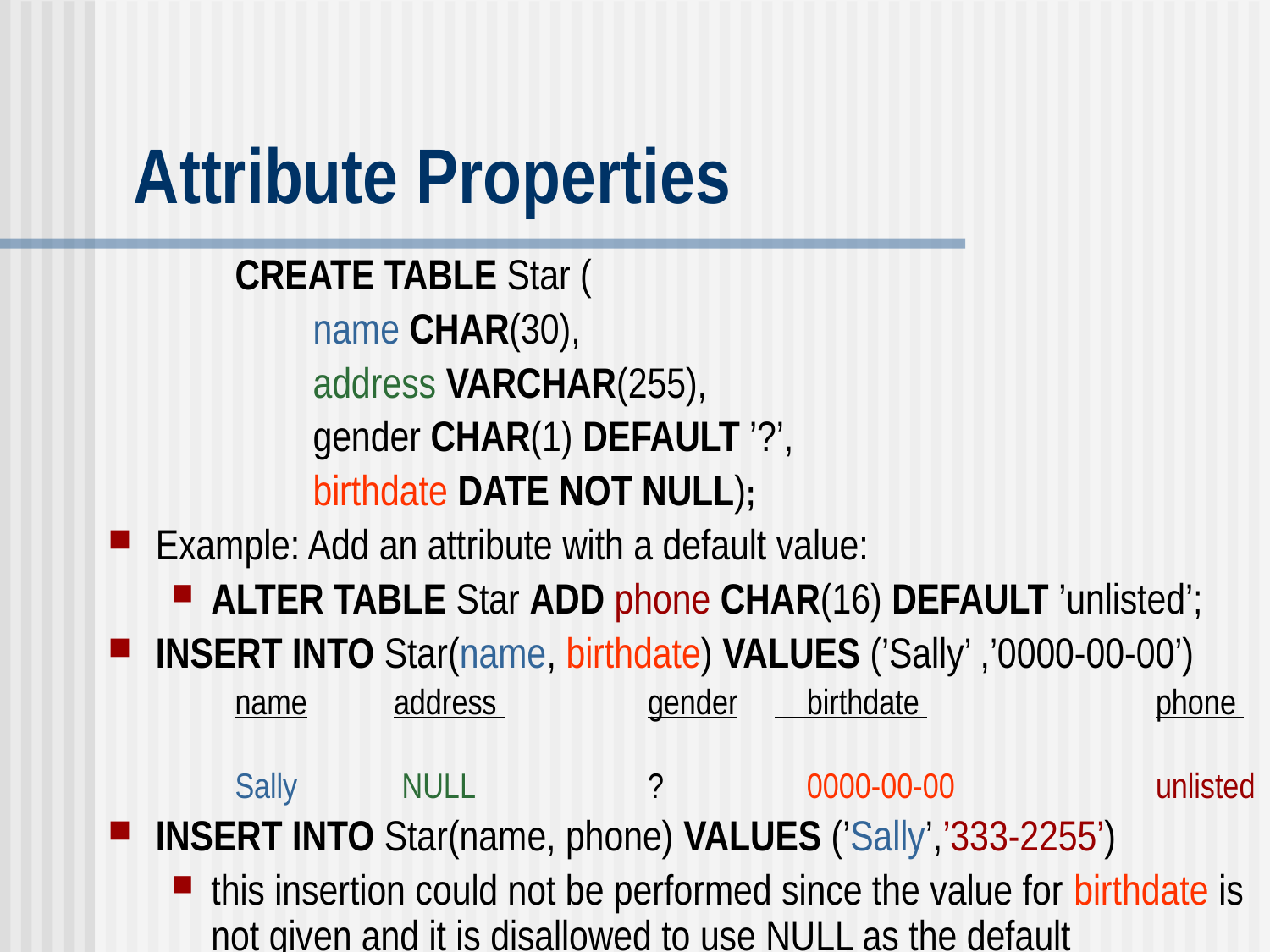

# Attribute Properties
CREATE TABLE Star (
        name CHAR(30),
        address VARCHAR(255),
        gender CHAR(1) DEFAULT ’?’,
        birthdate DATE NOT NULL);
Example: Add an attribute with a default value:
ALTER TABLE Star ADD phone CHAR(16) DEFAULT ’unlisted’;
INSERT INTO Star(name, birthdate) VALUES (’Sally’ ,’0000-00-00’)
name	address 		gender	    birthdate 		phone
Sally 	 NULL 		?	    0000-00-00 		unlisted
INSERT INTO Star(name, phone) VALUES (’Sally’,’333-2255’)
this insertion could not be performed since the value for birthdate is not given and it is disallowed to use NULL as the default